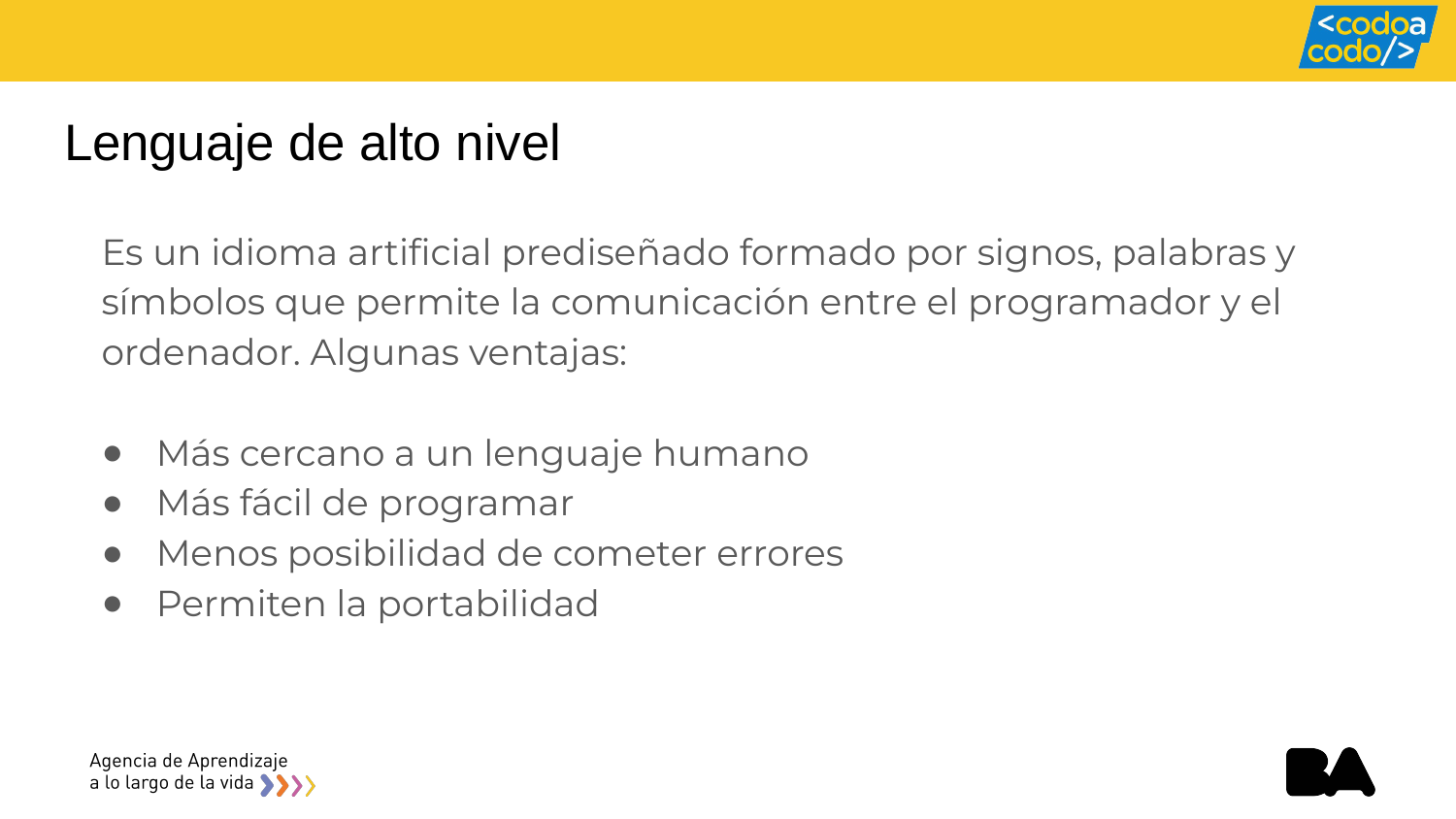

# Lenguaje de alto nivel
Es un idioma artificial prediseñado formado por signos, palabras y símbolos que permite la comunicación entre el programador y el ordenador. Algunas ventajas:

Más cercano a un lenguaje humano
Más fácil de programar
Menos posibilidad de cometer errores
Permiten la portabilidad